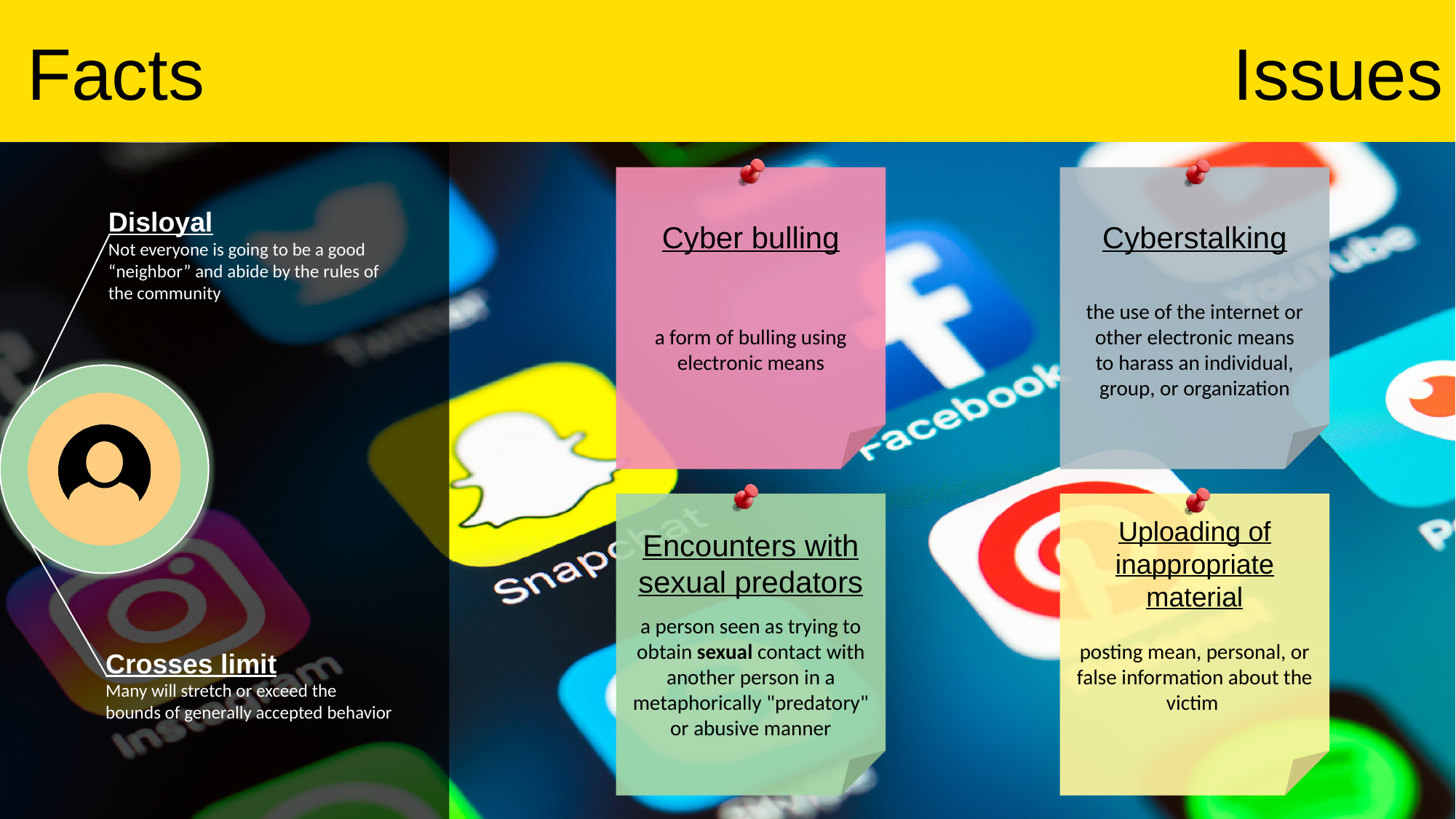

Facts                                                   Issues

Cyber bulling
Cyberstalking
Disloyal
Not everyone is going to be a good
“neighbor” and abide by the rules of the community
a form of bulling using electronic means
the use of the internet or other electronic means to harass an individual, group, or organization

Encounters with
sexual predators
Uploading of inappropriate material
a person seen as trying to obtain sexual contact with another person in a metaphorically "predatory" or abusive manner
posting mean, personal, or false information about the victim
Crosses limit
Many will stretch or exceed the
bounds of generally accepted behavior